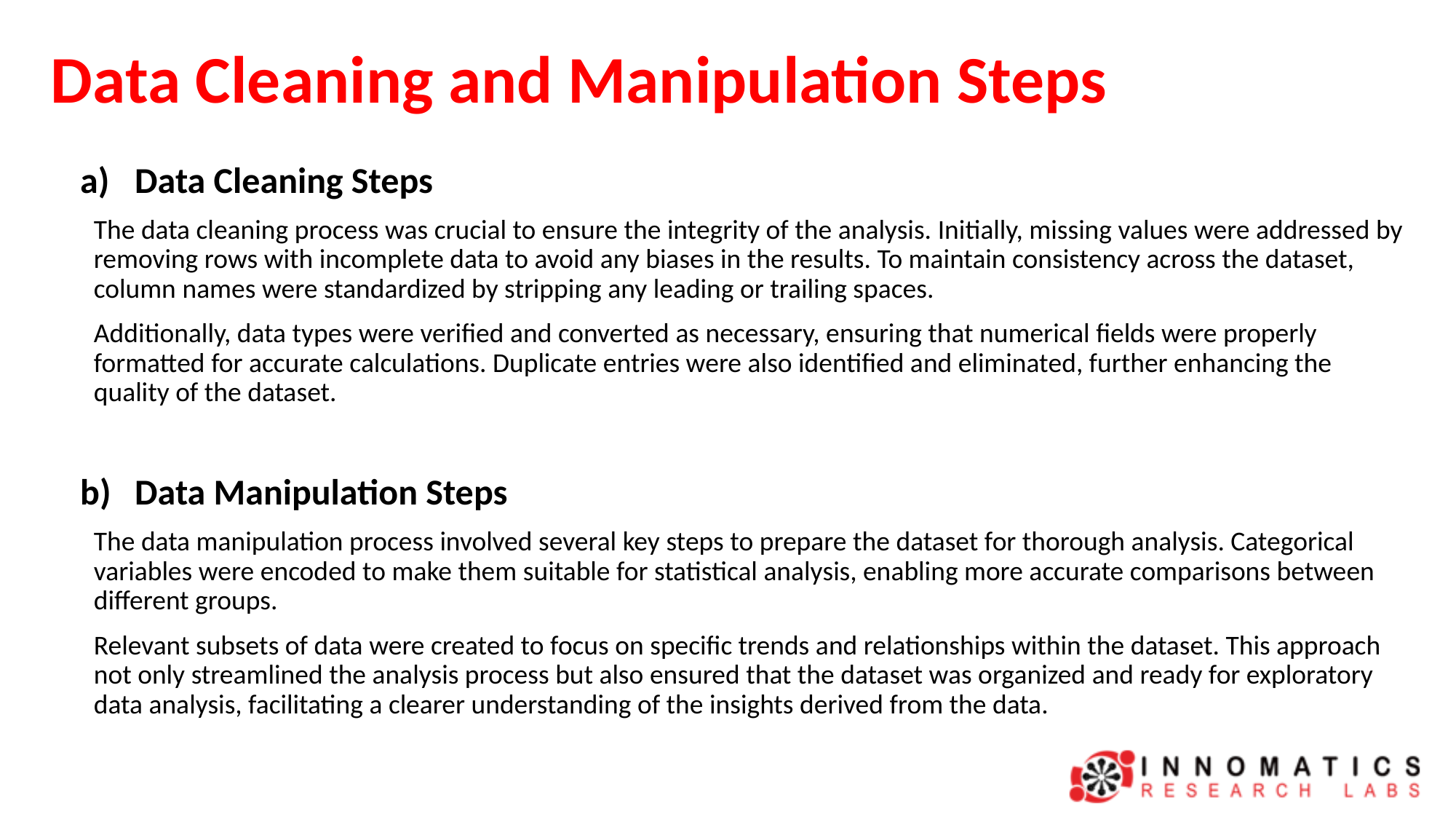

# Data Cleaning and Manipulation Steps
Data Cleaning Steps
The data cleaning process was crucial to ensure the integrity of the analysis. Initially, missing values were addressed by removing rows with incomplete data to avoid any biases in the results. To maintain consistency across the dataset, column names were standardized by stripping any leading or trailing spaces.
Additionally, data types were verified and converted as necessary, ensuring that numerical fields were properly formatted for accurate calculations. Duplicate entries were also identified and eliminated, further enhancing the quality of the dataset.

Data Manipulation Steps
The data manipulation process involved several key steps to prepare the dataset for thorough analysis. Categorical variables were encoded to make them suitable for statistical analysis, enabling more accurate comparisons between different groups.
Relevant subsets of data were created to focus on specific trends and relationships within the dataset. This approach not only streamlined the analysis process but also ensured that the dataset was organized and ready for exploratory data analysis, facilitating a clearer understanding of the insights derived from the data.